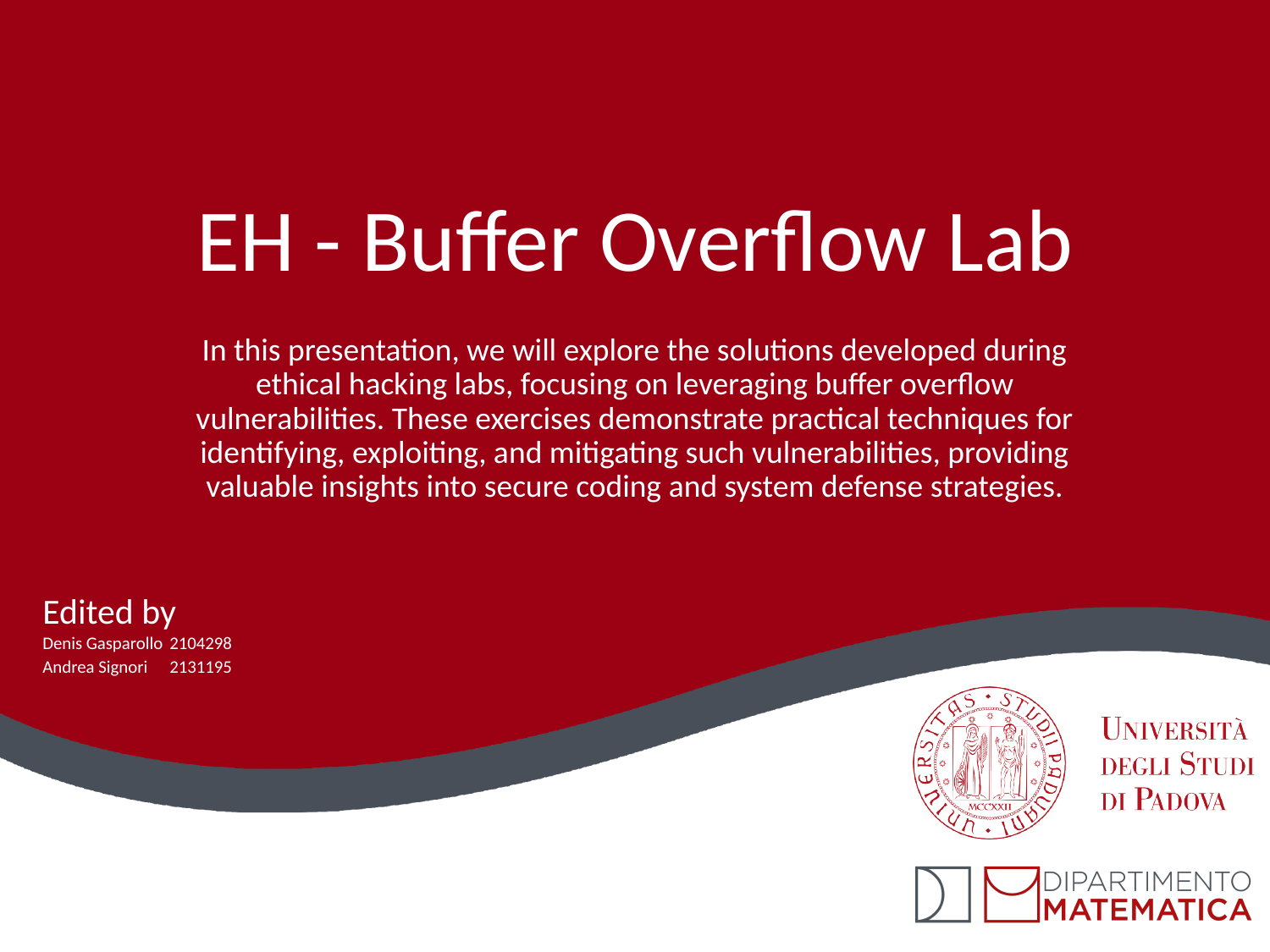

# EH - Buffer Overflow Lab
In this presentation, we will explore the solutions developed during ethical hacking labs, focusing on leveraging buffer overflow vulnerabilities. These exercises demonstrate practical techniques for identifying, exploiting, and mitigating such vulnerabilities, providing valuable insights into secure coding and system defense strategies.
Edited by
Denis Gasparollo	2104298
Andrea Signori 	2131195